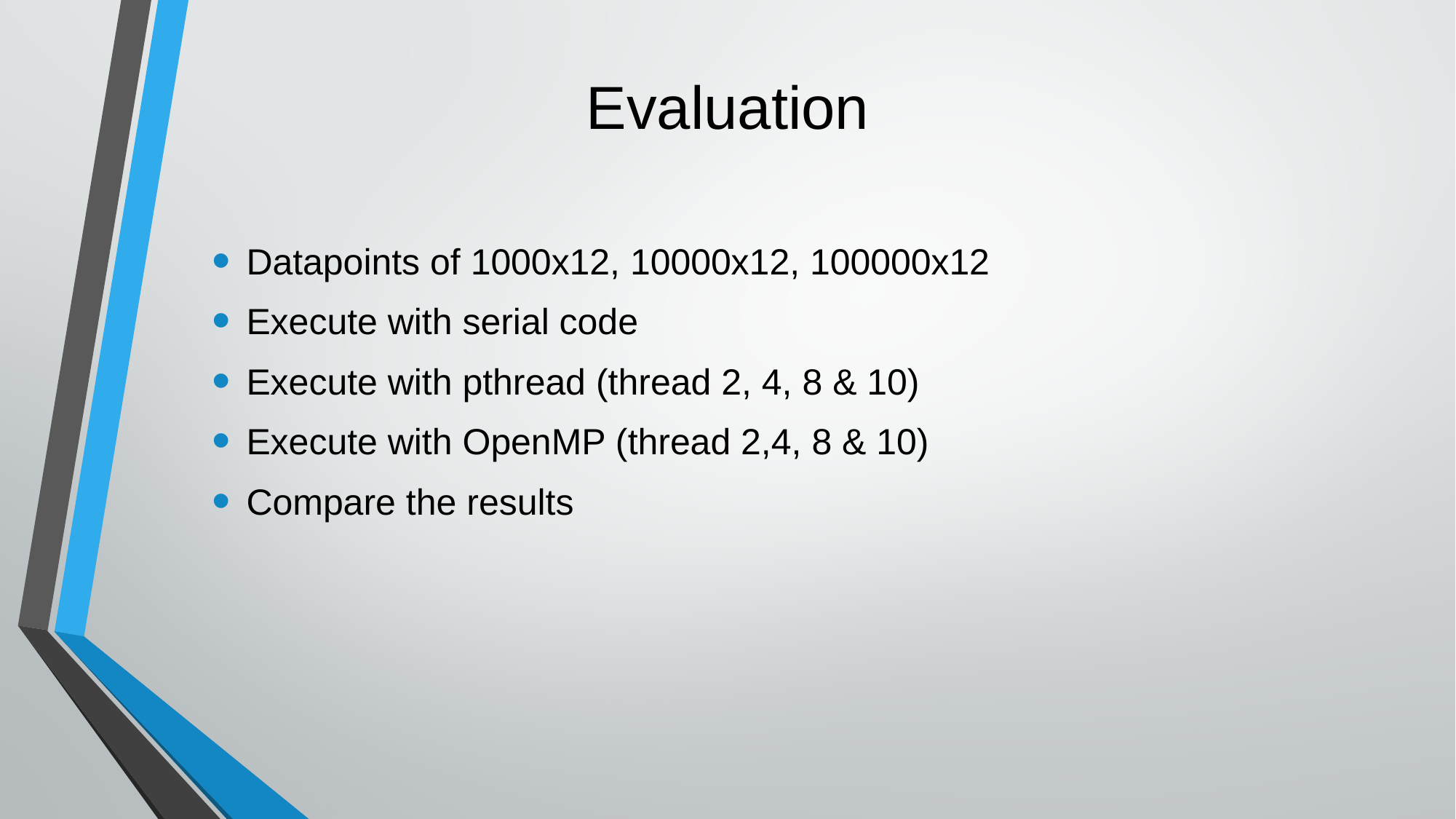

Evaluation

Datapoints of 1000x12, 10000x12, 100000x12
Execute with serial code
Execute with pthread (thread 2, 4, 8 & 10)
Execute with OpenMP (thread 2,4, 8 & 10)
Compare the results